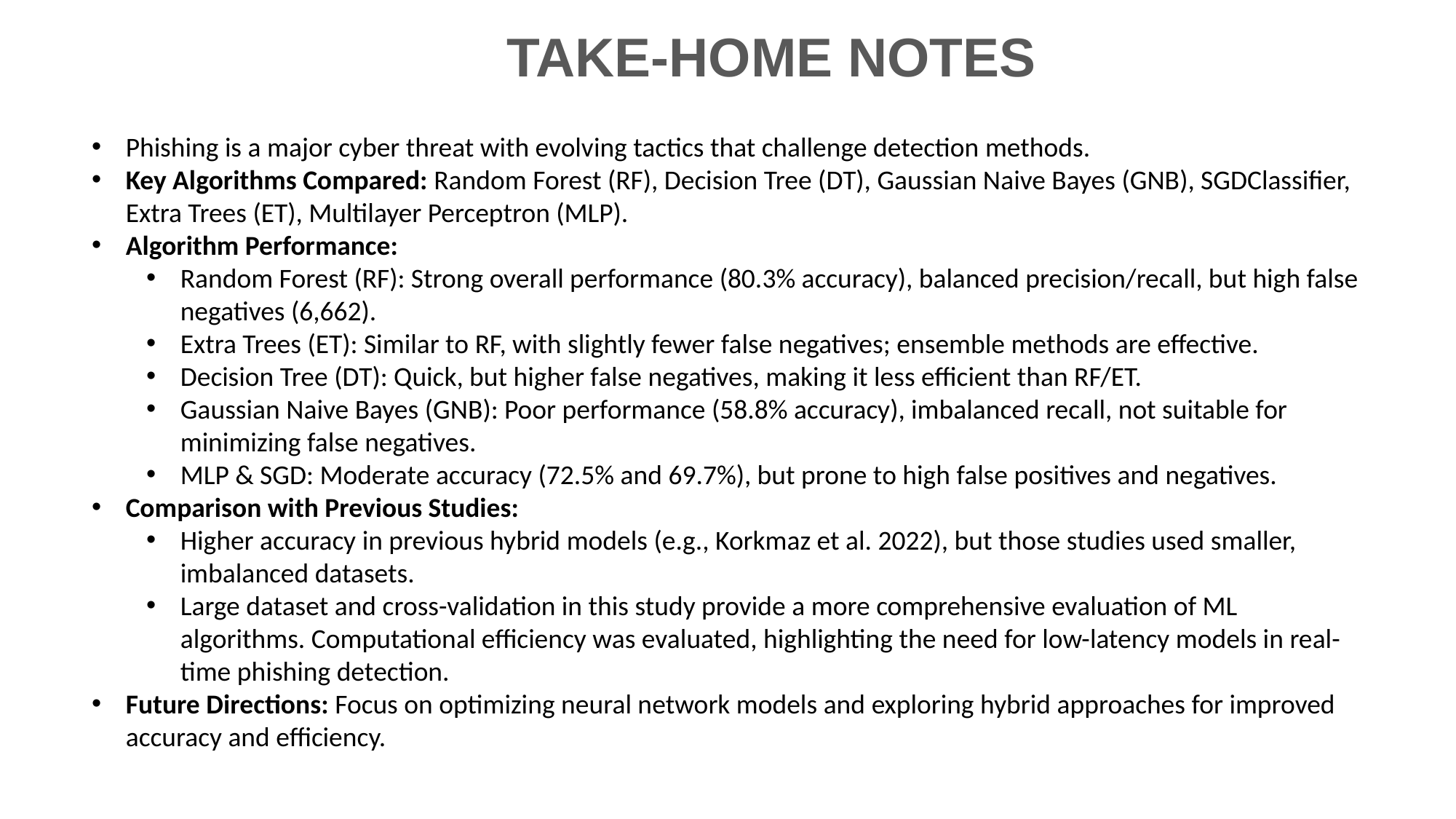

TAKE-HOME NOTES
Phishing is a major cyber threat with evolving tactics that challenge detection methods.
Key Algorithms Compared: Random Forest (RF), Decision Tree (DT), Gaussian Naive Bayes (GNB), SGDClassifier, Extra Trees (ET), Multilayer Perceptron (MLP).
Algorithm Performance:
Random Forest (RF): Strong overall performance (80.3% accuracy), balanced precision/recall, but high false negatives (6,662).
Extra Trees (ET): Similar to RF, with slightly fewer false negatives; ensemble methods are effective.
Decision Tree (DT): Quick, but higher false negatives, making it less efficient than RF/ET.
Gaussian Naive Bayes (GNB): Poor performance (58.8% accuracy), imbalanced recall, not suitable for minimizing false negatives.
MLP & SGD: Moderate accuracy (72.5% and 69.7%), but prone to high false positives and negatives.
Comparison with Previous Studies:
Higher accuracy in previous hybrid models (e.g., Korkmaz et al. 2022), but those studies used smaller, imbalanced datasets.
Large dataset and cross-validation in this study provide a more comprehensive evaluation of ML algorithms. Computational efficiency was evaluated, highlighting the need for low-latency models in real-time phishing detection.
Future Directions: Focus on optimizing neural network models and exploring hybrid approaches for improved accuracy and efficiency.